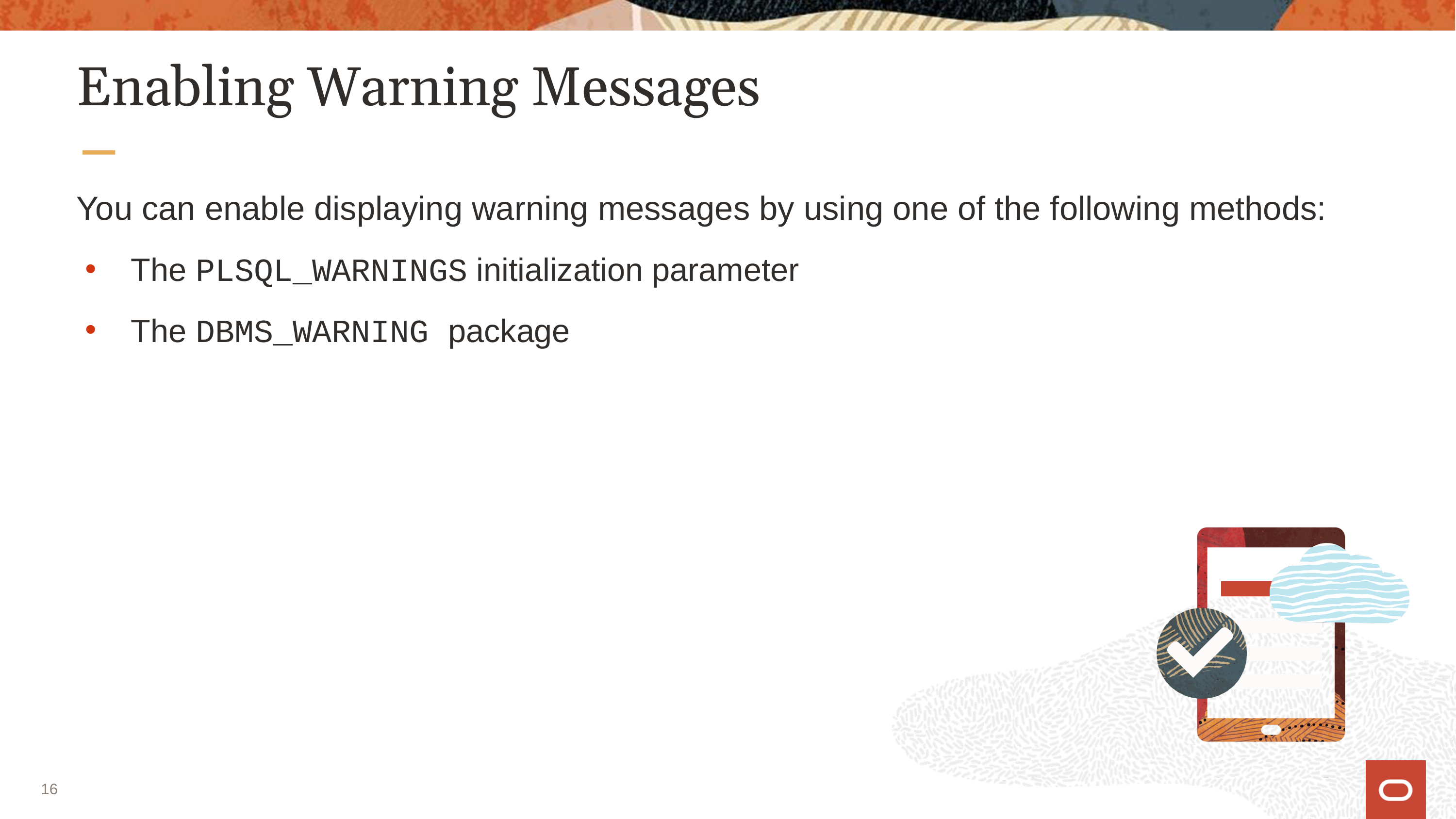

# Enabling Warning Messages
You can enable displaying warning messages by using one of the following methods:
The PLSQL_WARNINGS initialization parameter
The DBMS_WARNING package